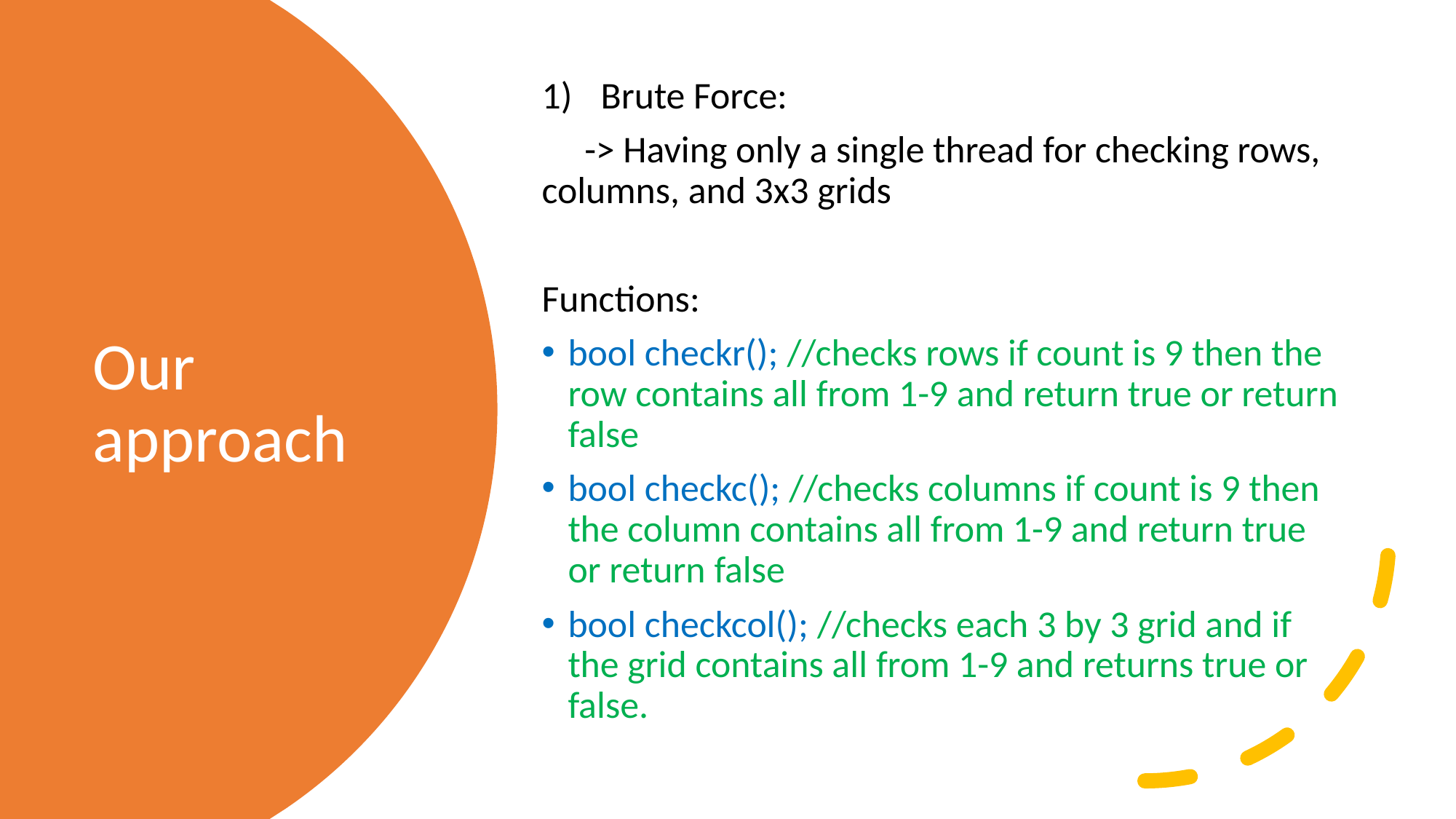

Brute Force:
     -> Having only a single thread for checking rows, columns, and 3x3 grids

Functions:
bool checkr(); //checks rows if count is 9 then the row contains all from 1-9 and return true or return false
bool checkc(); //checks columns if count is 9 then the column contains all from 1-9 and return true or return false
bool checkcol(); //checks each 3 by 3 grid and if the grid contains all from 1-9 and returns true or false.

# Our approach